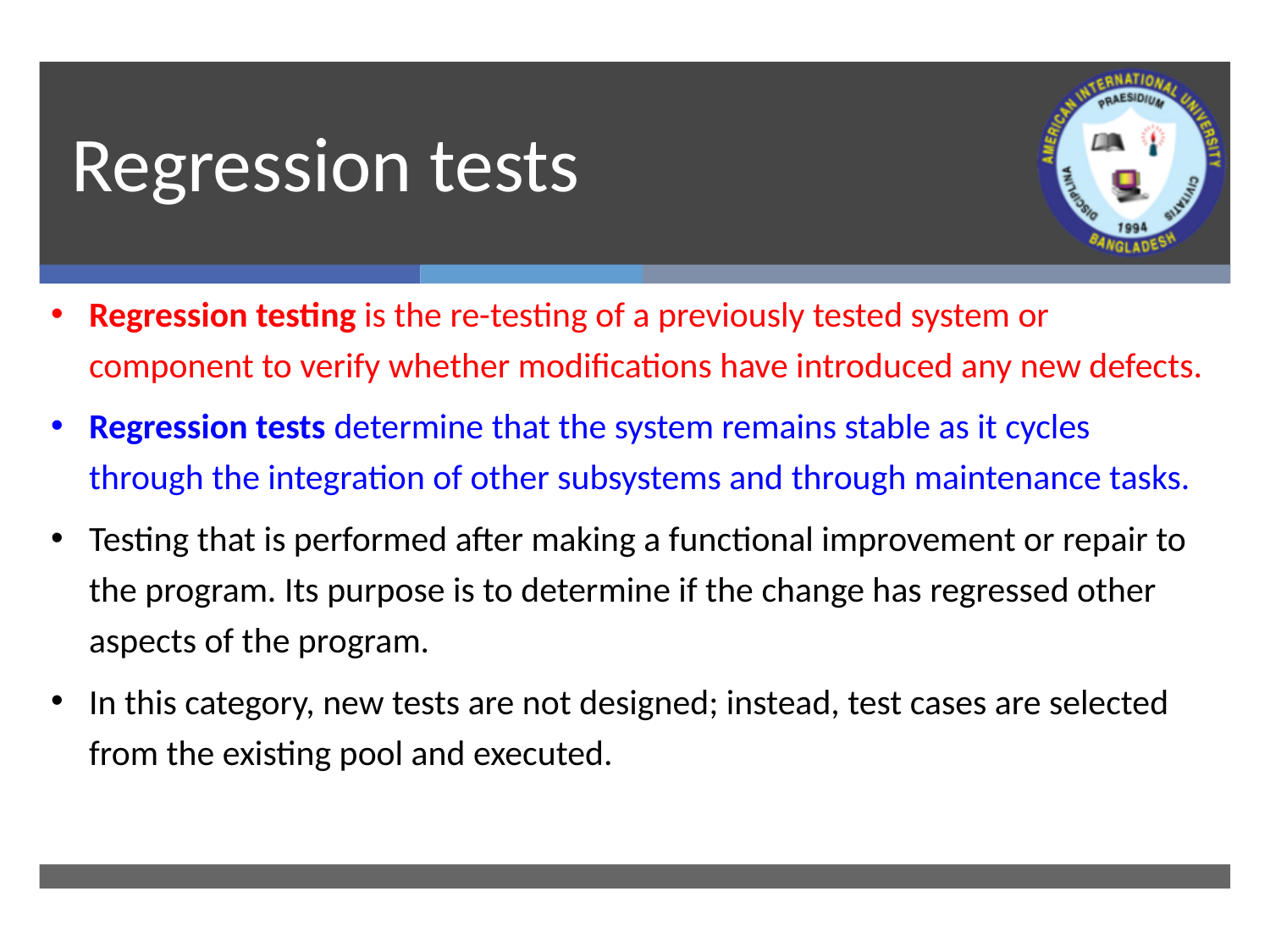

# Regression tests
Regression testing is the re-testing of a previously tested system or component to verify whether modifications have introduced any new defects.
Regression tests determine that the system remains stable as it cycles through the integration of other subsystems and through maintenance tasks.
Testing that is performed after making a functional improvement or repair to the program. Its purpose is to determine if the change has regressed other aspects of the program.
In this category, new tests are not designed; instead, test cases are selected from the existing pool and executed.